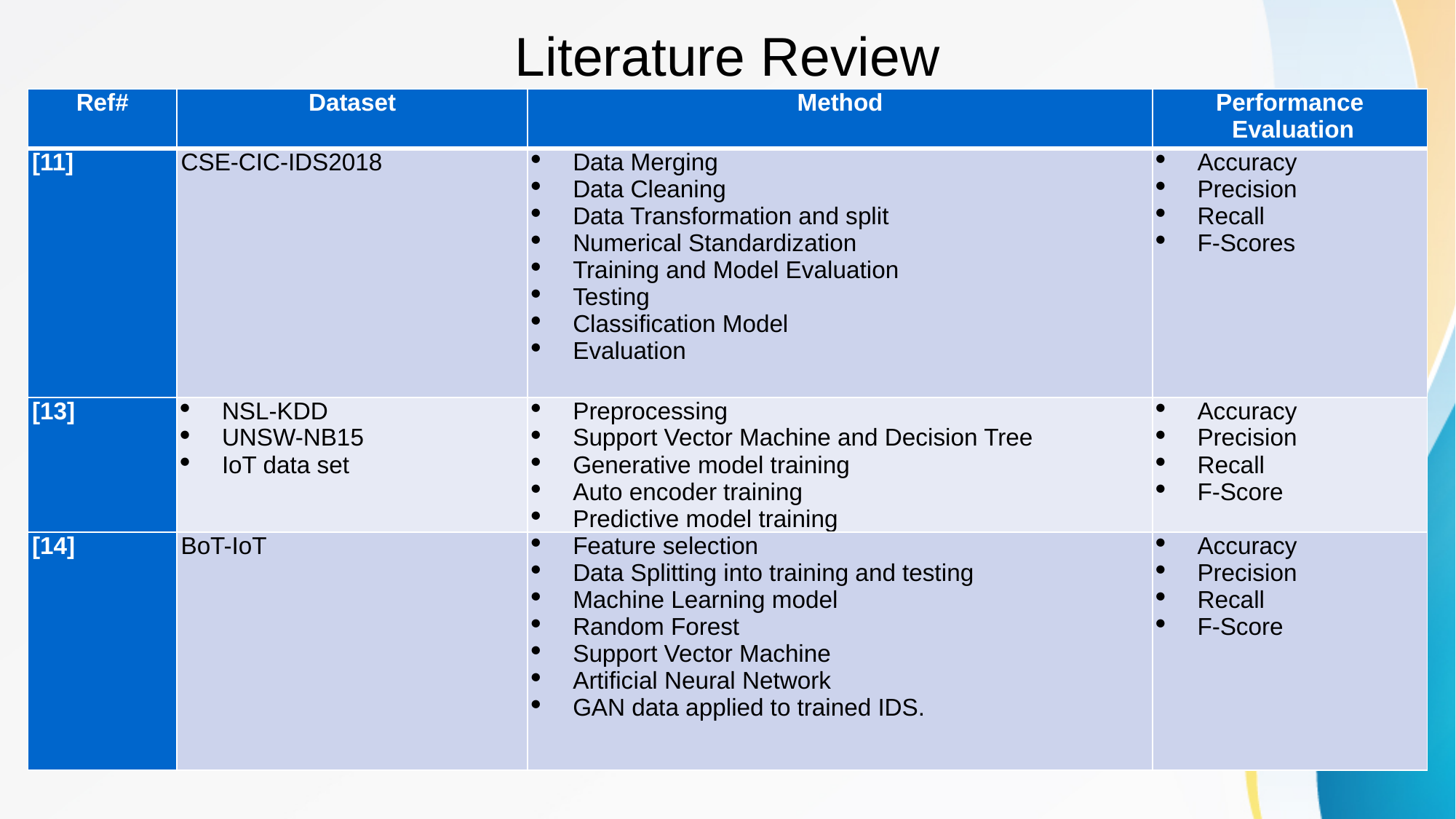

# Literature Review
| Ref# | Dataset | Method | Performance Evaluation |
| --- | --- | --- | --- |
| [11] | CSE-CIC-IDS2018 | Data Merging Data Cleaning Data Transformation and split Numerical Standardization Training and Model Evaluation Testing Classification Model Evaluation | Accuracy Precision Recall F-Scores |
| [13] | NSL-KDD UNSW-NB15 IoT data set | Preprocessing Support Vector Machine and Decision Tree Generative model training Auto encoder training Predictive model training | Accuracy Precision Recall F-Score |
| [14] | BoT-IoT | Feature selection Data Splitting into training and testing Machine Learning model Random Forest Support Vector Machine Artificial Neural Network GAN data applied to trained IDS. | Accuracy Precision Recall F-Score |